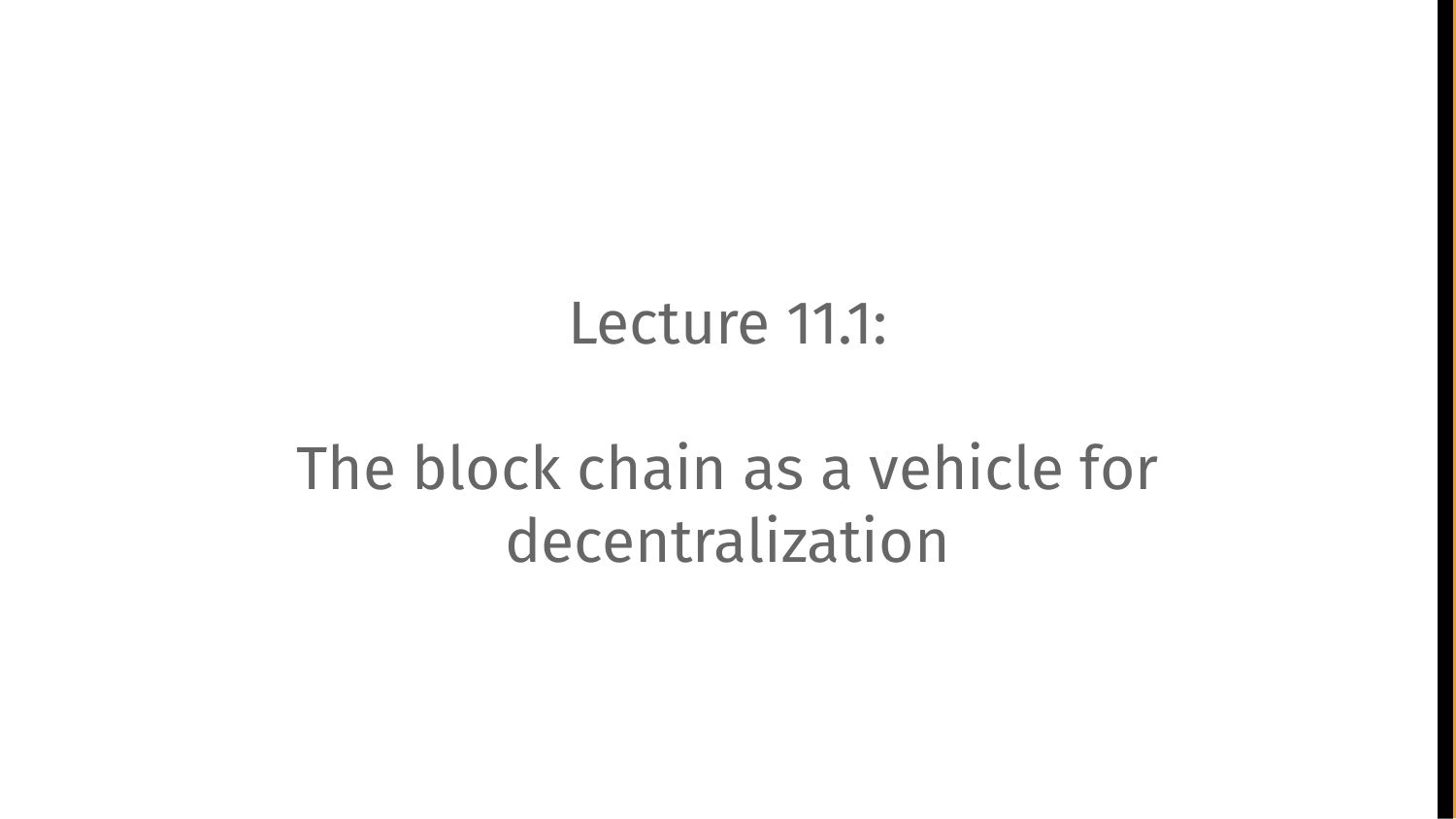

Lecture 11.1:

The block chain as a vehicle for decentralization